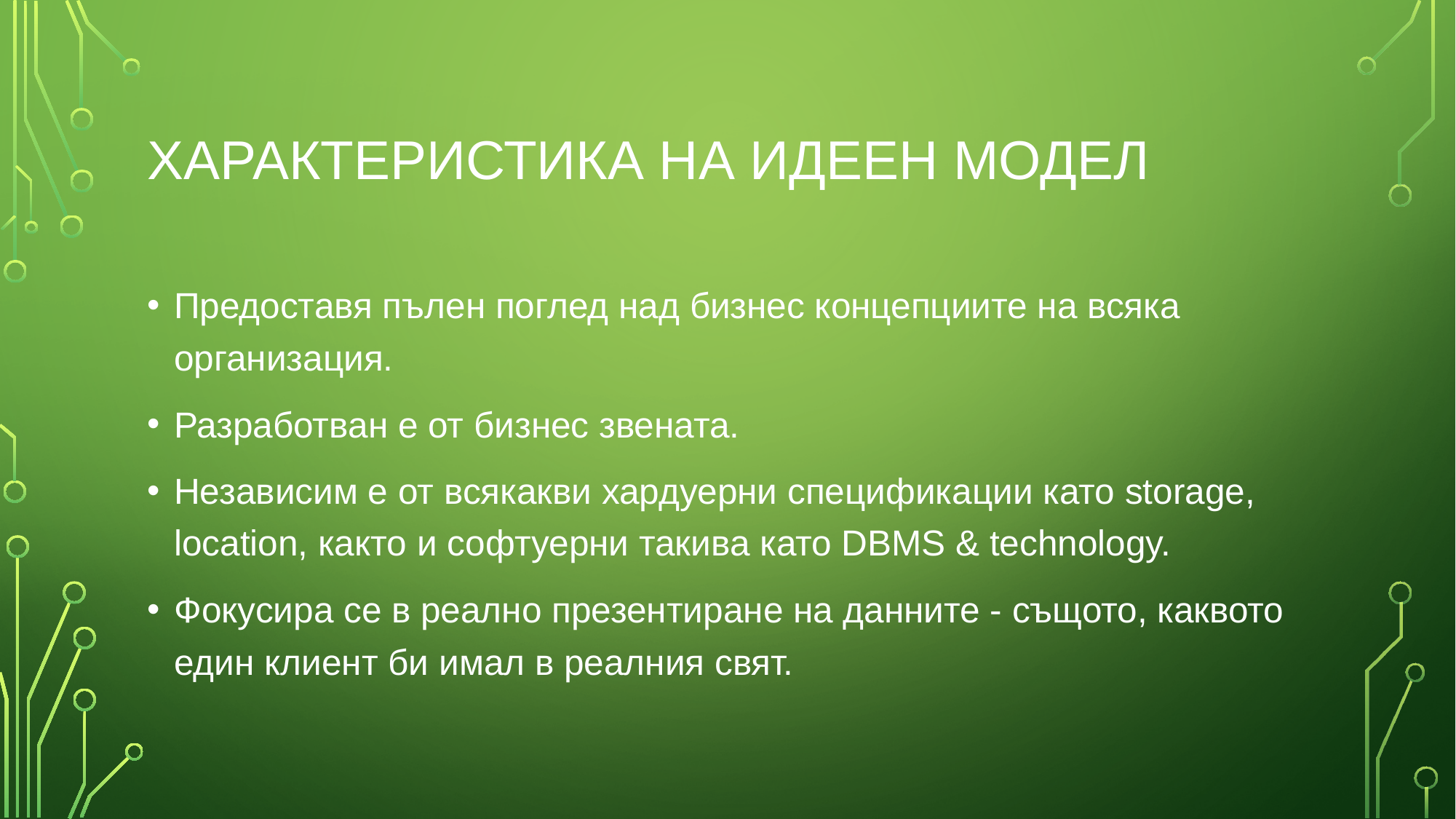

# ХАРАКТЕРИСТИКА НА ИДЕЕН МОДЕЛ
Предоставя пълен поглед над бизнес концепциите на всяка организация.
Разработван е от бизнес звената.
Независим е от всякакви хардуерни спецификации като storage, location, както и софтуерни такива като DBMS & technology.
Фокусира се в реално презентиране на данните - същото, каквото един клиент би имал в реалния свят.